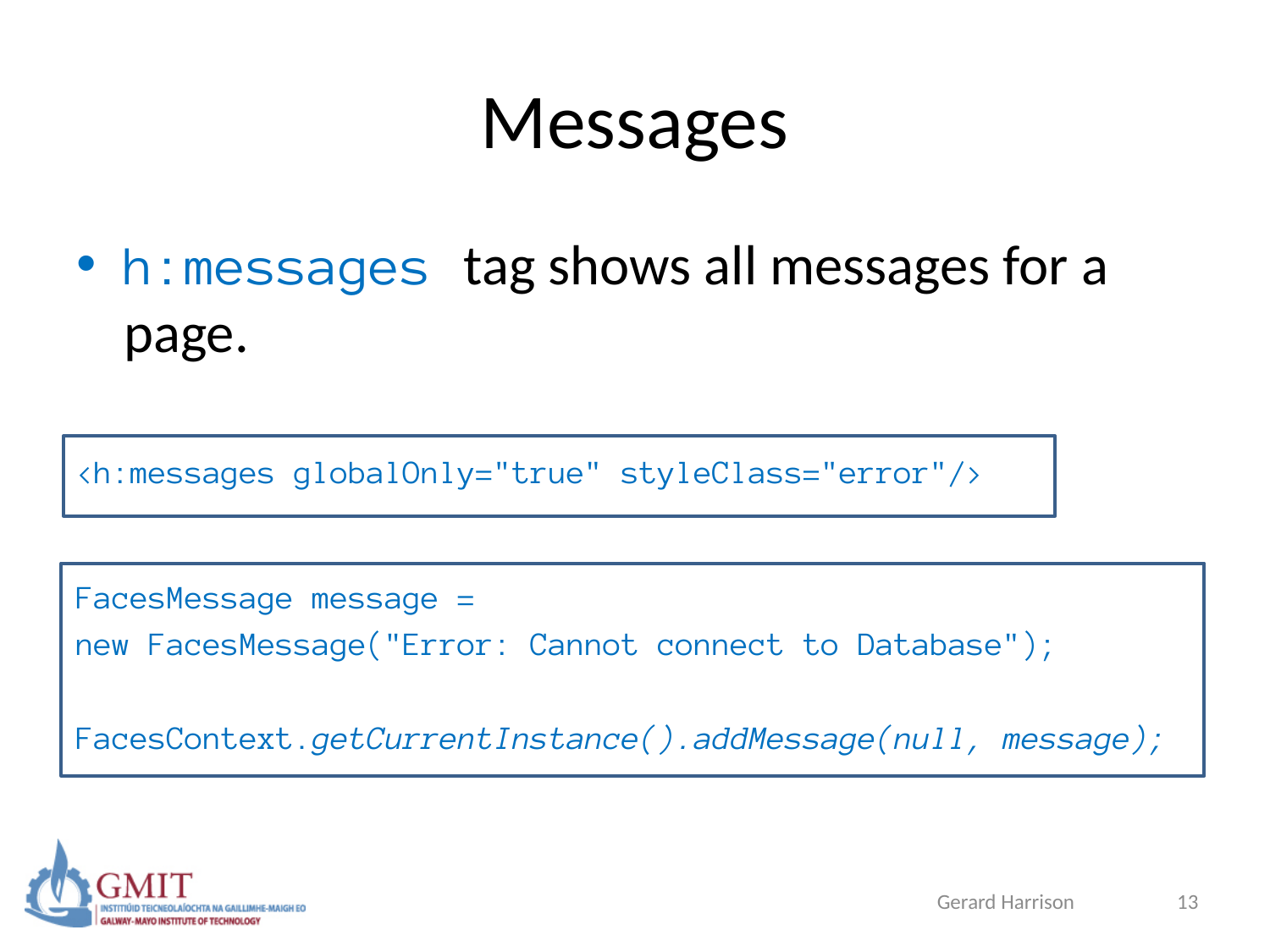

# Messages
h:messages tag shows all messages for a page.

<h:messages globalOnly="true" styleClass="error"/>

FacesMessage message =
new FacesMessage("Error: Cannot connect to Database");

FacesContext.getCurrentInstance().addMessage(null, message);

Gerard Harrison
13